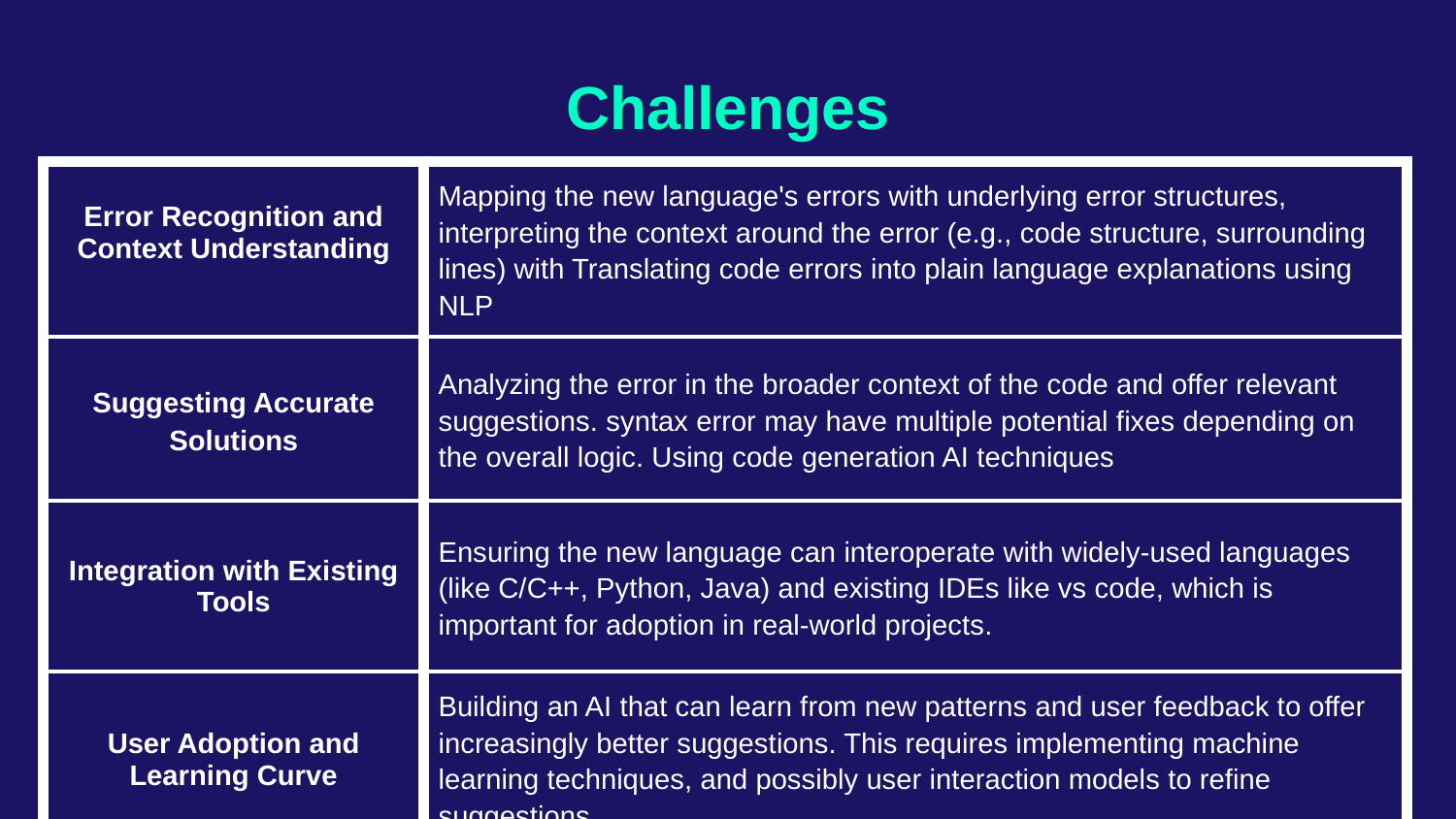

# Challenges
| Error Recognition and Context Understanding | Mapping the new language's errors with underlying error structures, interpreting the context around the error (e.g., code structure, surrounding lines) with Translating code errors into plain language explanations using NLP |
| --- | --- |
| Suggesting Accurate Solutions | Analyzing the error in the broader context of the code and offer relevant suggestions. syntax error may have multiple potential fixes depending on the overall logic. Using code generation AI techniques |
| Integration with Existing Tools | Ensuring the new language can interoperate with widely-used languages (like C/C++, Python, Java) and existing IDEs like vs code, which is important for adoption in real-world projects. |
| User Adoption and Learning Curve | Building an AI that can learn from new patterns and user feedback to offer increasingly better suggestions. This requires implementing machine learning techniques, and possibly user interaction models to refine suggestions. |